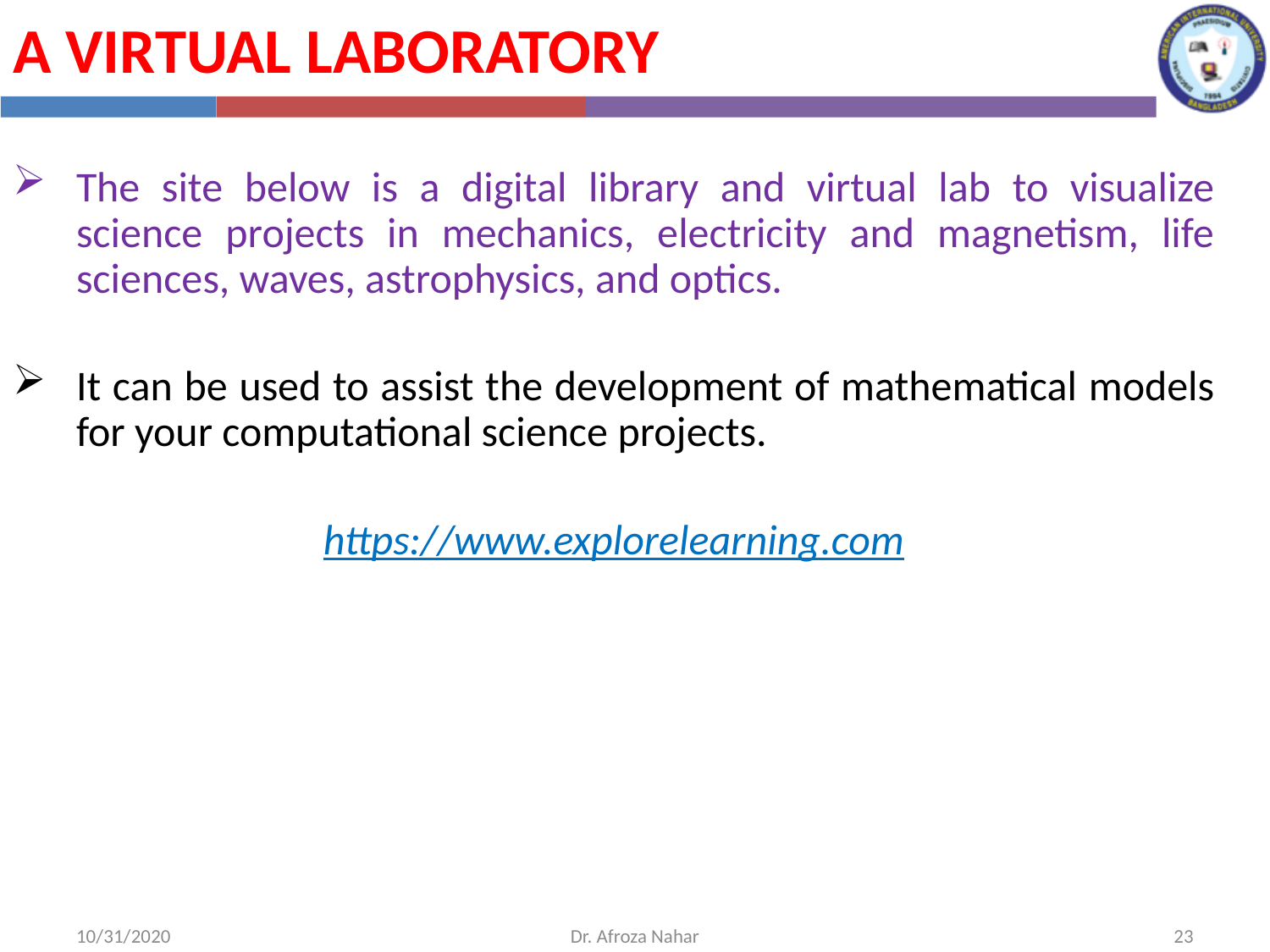

A Virtual Laboratory
The site below is a digital library and virtual lab to visualize science projects in mechanics, electricity and magnetism, life sciences, waves, astrophysics, and optics.

It can be used to assist the development of mathematical models for your computational science projects.

https://www.explorelearning.com

10/31/2020
Dr. Afroza Nahar
23